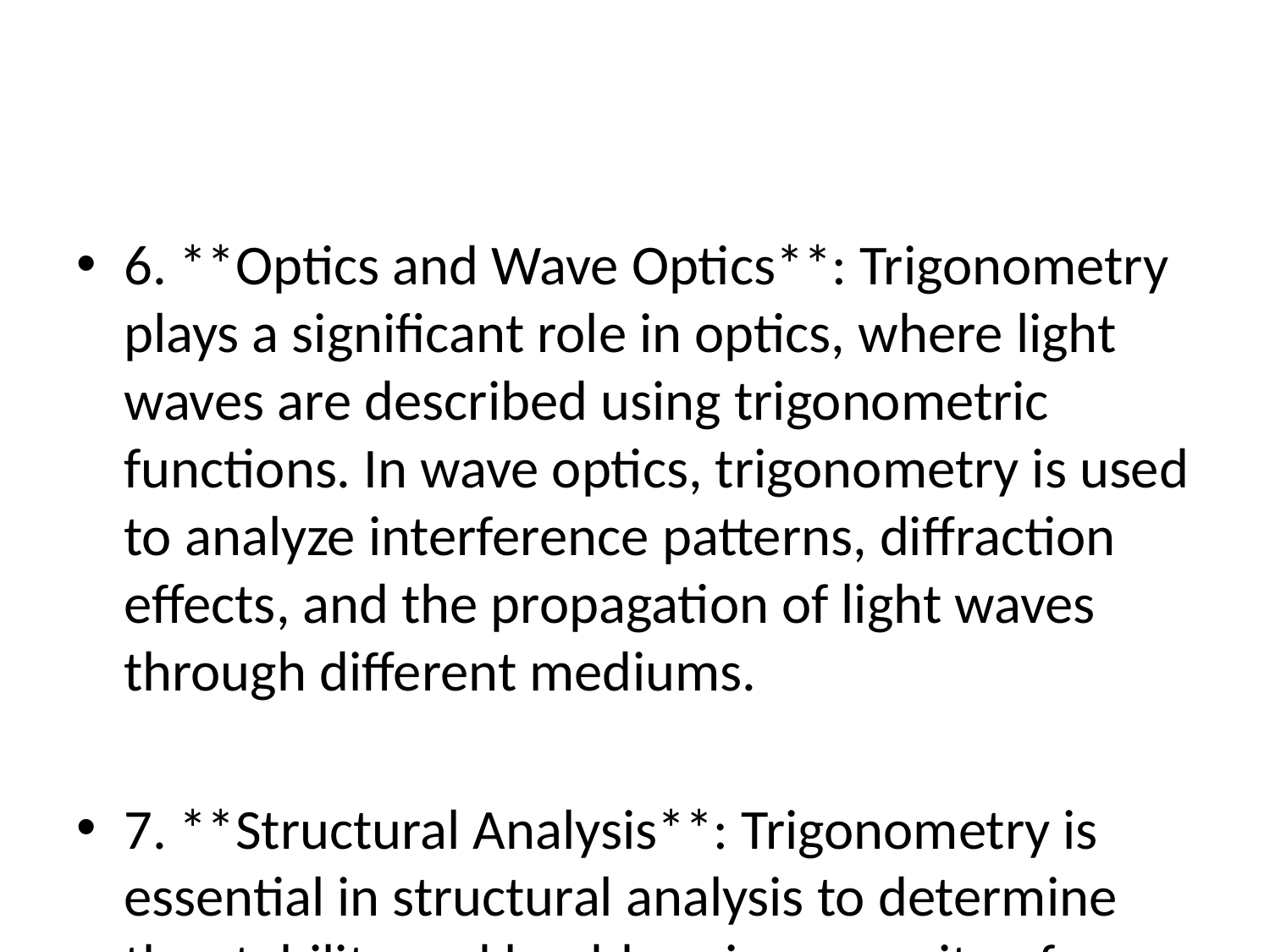

#
6. **Optics and Wave Optics**: Trigonometry plays a significant role in optics, where light waves are described using trigonometric functions. In wave optics, trigonometry is used to analyze interference patterns, diffraction effects, and the propagation of light waves through different mediums.

7. **Structural Analysis**: Trigonometry is essential in structural analysis to determine the stability and load-bearing capacity of buildings, bridges, and other structures. Engineers use trigonometric principles to calculate angles of inclination, forces acting on supporting members, and stress distribution in structural components.